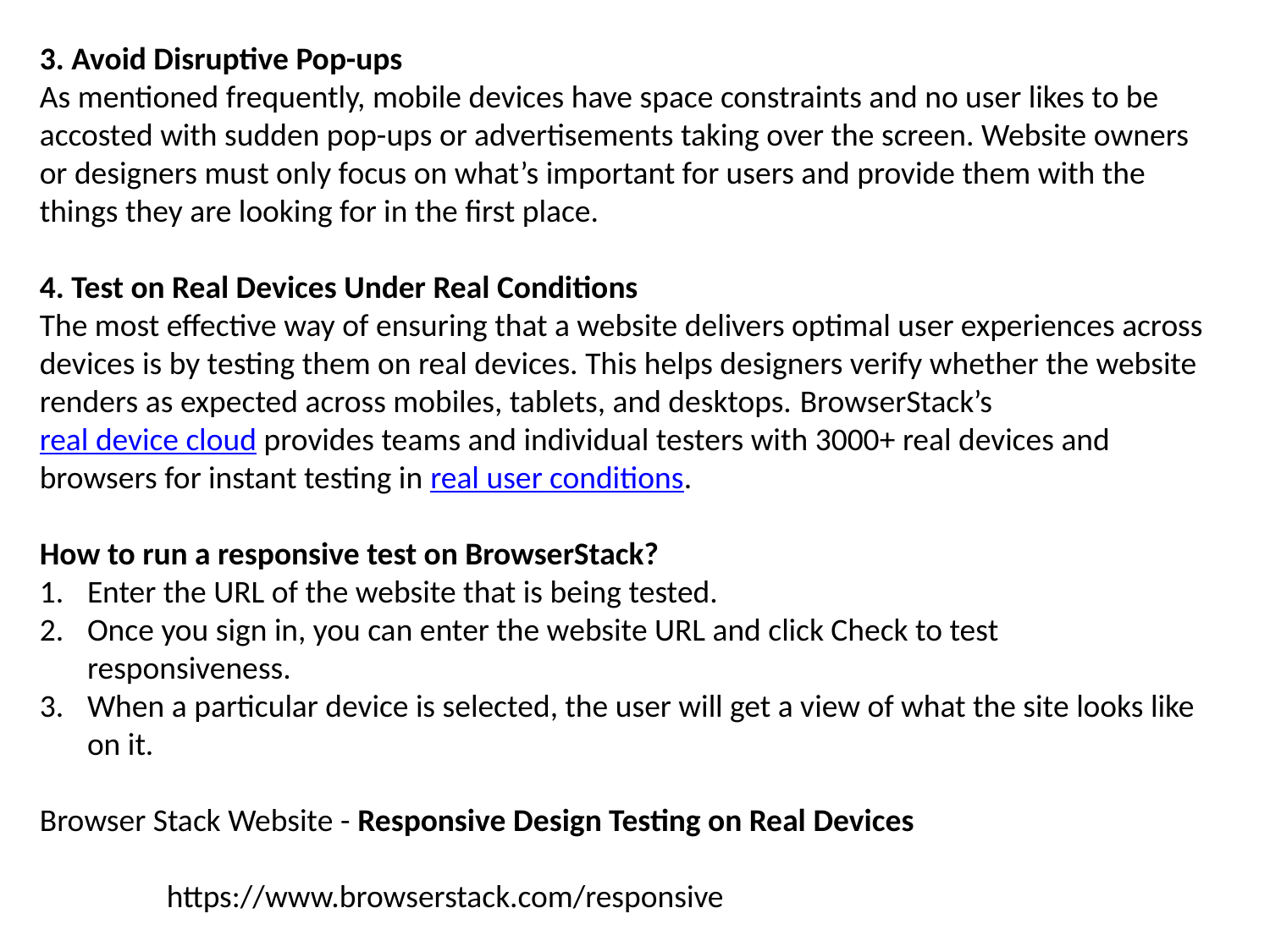

3. Avoid Disruptive Pop-ups
As mentioned frequently, mobile devices have space constraints and no user likes to be accosted with sudden pop-ups or advertisements taking over the screen. Website owners or designers must only focus on what’s important for users and provide them with the things they are looking for in the first place.

4. Test on Real Devices Under Real Conditions
The most effective way of ensuring that a website delivers optimal user experiences across devices is by testing them on real devices. This helps designers verify whether the website renders as expected across mobiles, tablets, and desktops. BrowserStack’s real device cloud provides teams and individual testers with 3000+ real devices and browsers for instant testing in real user conditions.

How to run a responsive test on BrowserStack?
Enter the URL of the website that is being tested.
Once you sign in, you can enter the website URL and click Check to test responsiveness.
When a particular device is selected, the user will get a view of what the site looks like on it.

Browser Stack Website - Responsive Design Testing on Real Devices

	https://www.browserstack.com/responsive